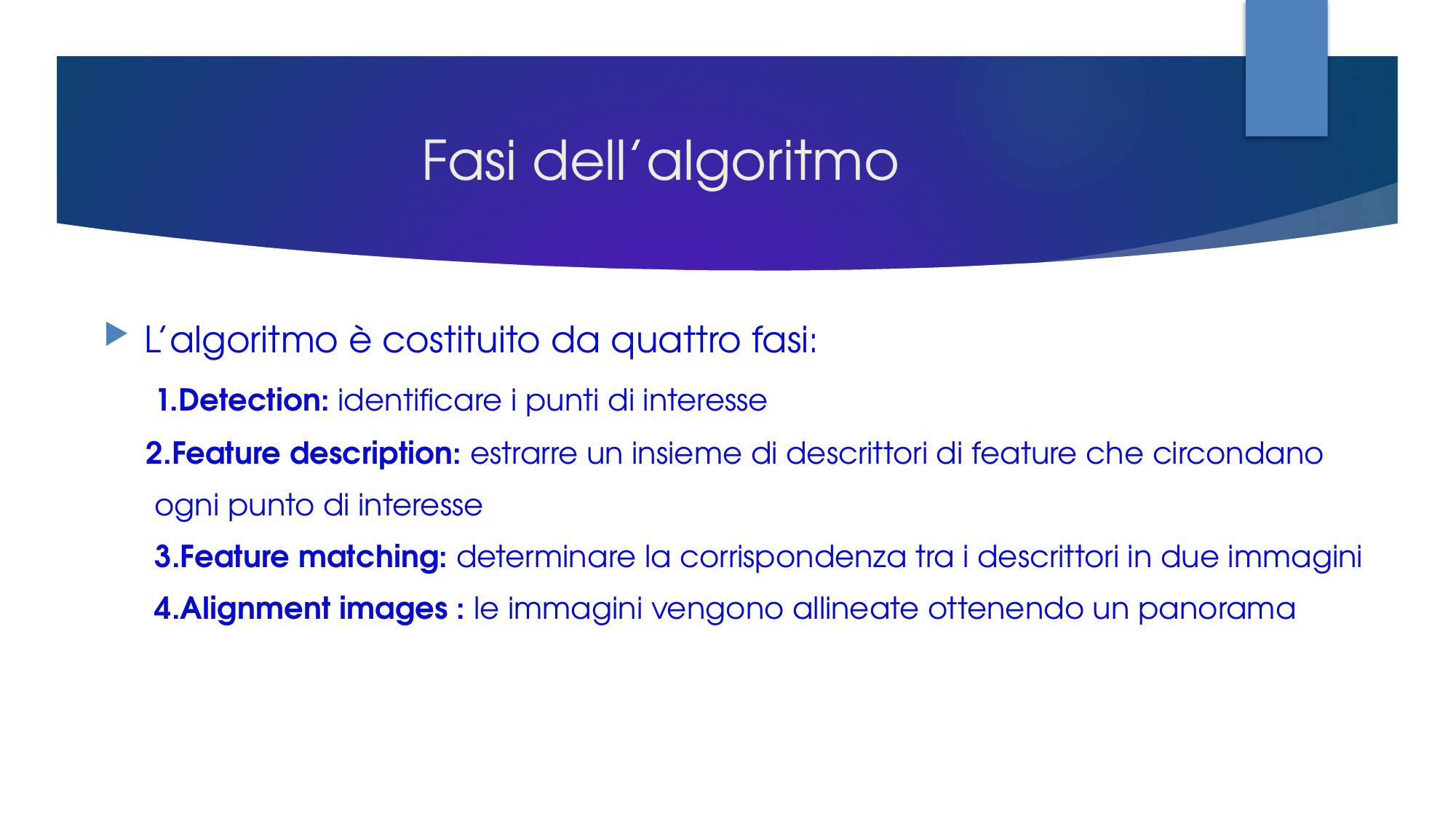

# Fasi dell’algoritmo
L’algoritmo è costituito da quattro fasi:
     1.Detection: identificare i punti di interesse
2.Feature description: estrarre un insieme di descrittori di feature che circondano
      ogni punto di interesse
      3.Feature matching: determinare la corrispondenza tra i descrittori in due immagini
      4.Alignment images : le immagini vengono allineate ottenendo un panorama